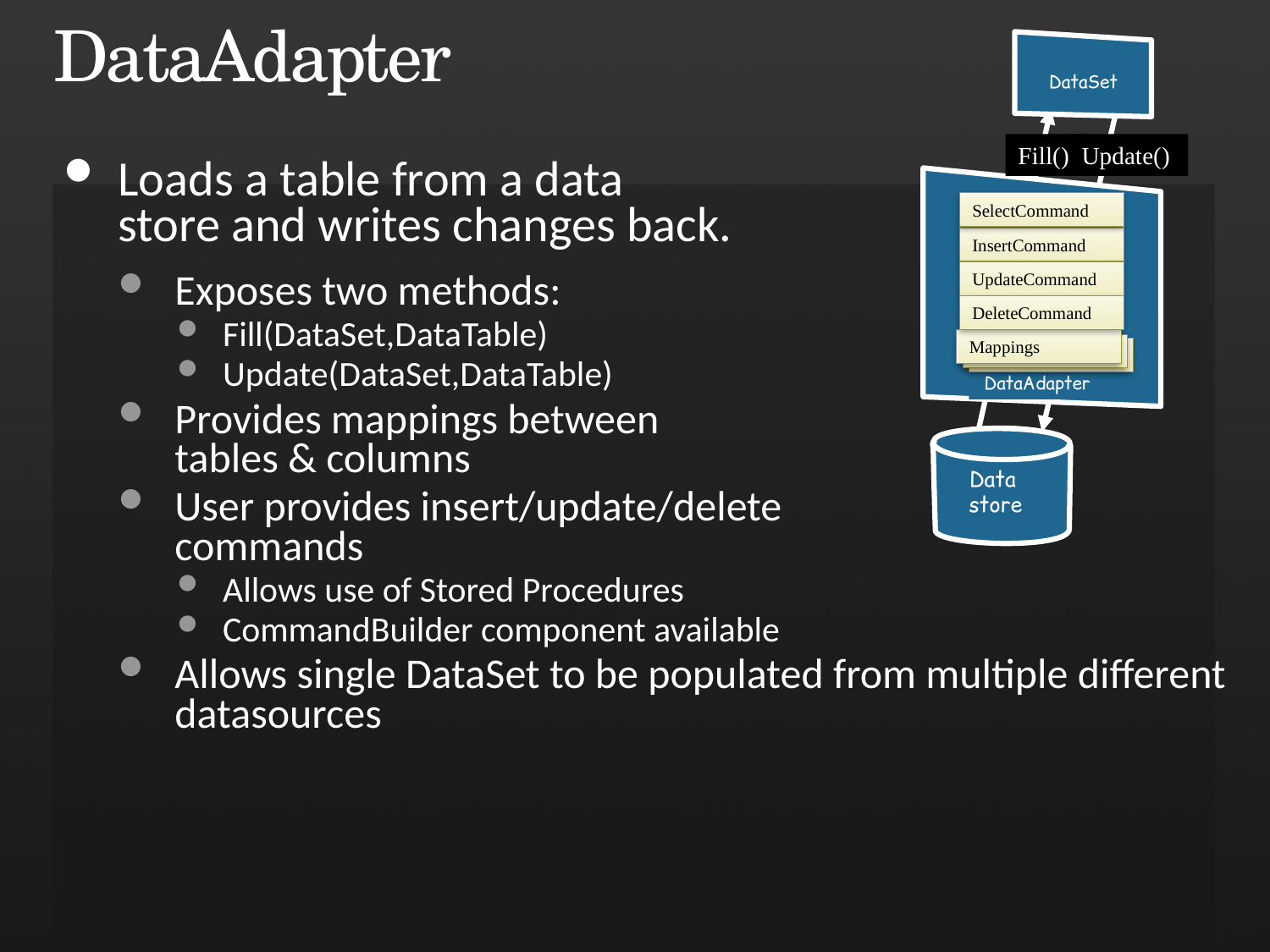

# DataAdapter

DataSet

Fill()
Update()
Loads a table from a data
store and writes changes back.
Exposes two methods:
Fill(DataSet,DataTable)
Update(DataSet,DataTable)
Provides mappings between
tables & columns
User provides insert/update/delete
commands
Allows use of Stored Procedures
CommandBuilder component available
Allows single DataSet to be populated from multiple different datasources

SelectCommand
InsertCommand
UpdateCommand
DeleteCommand
Mappings
Mappings
Mappings
DataAdapter

Data
store